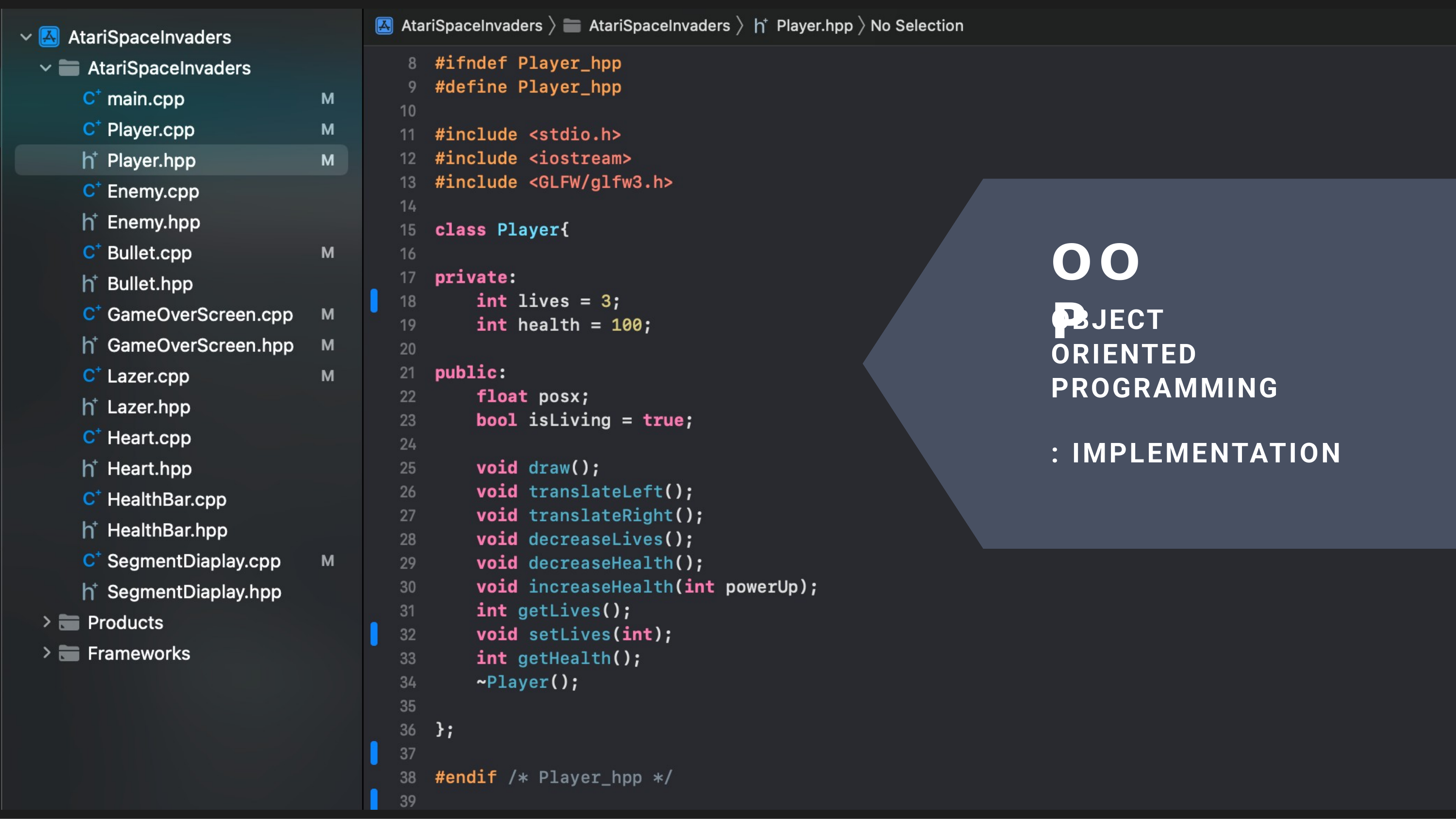

# OOP
OBJECT
ORIENTED
PROGRAMMING

:	IMPLEMENTATION